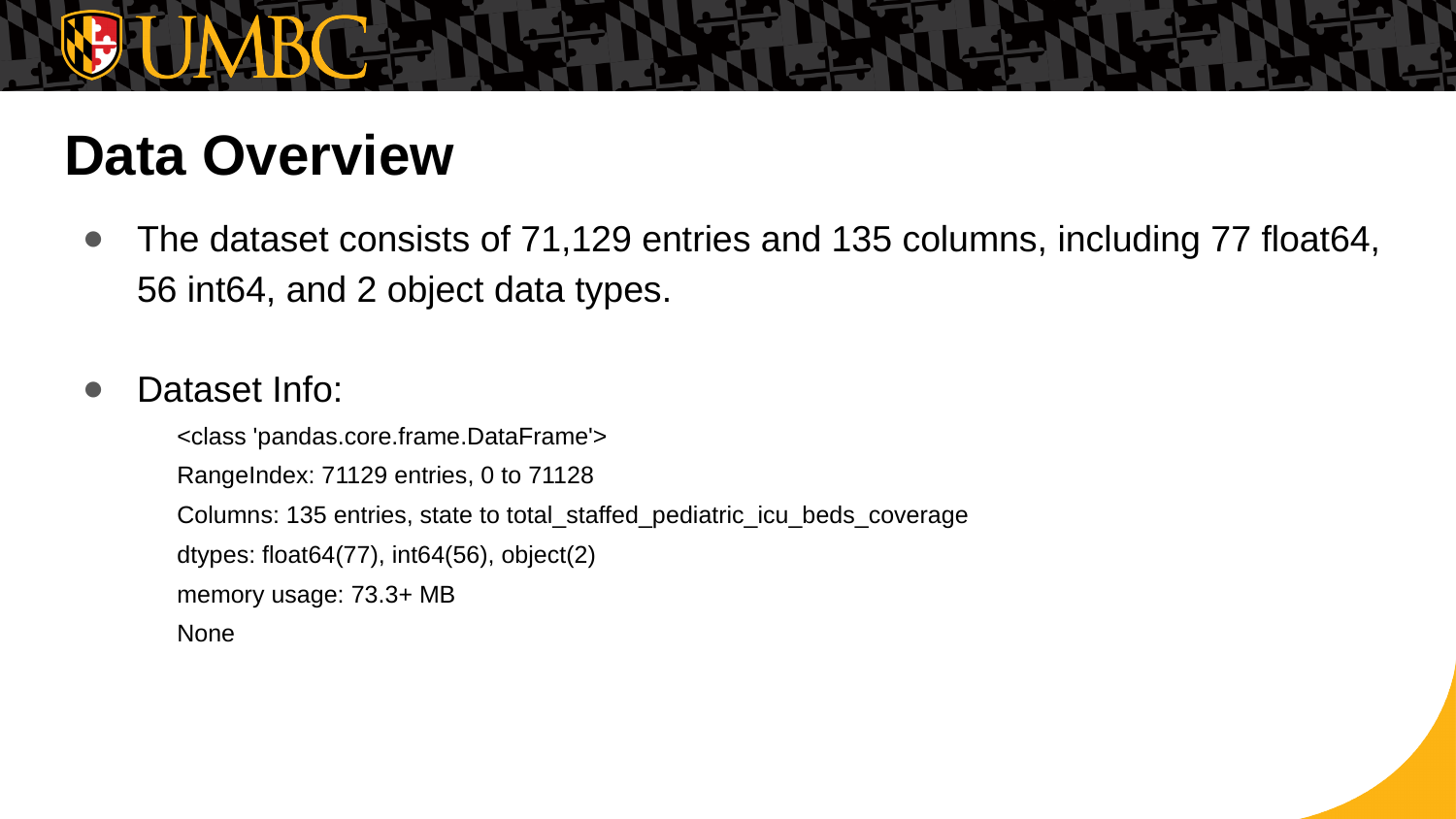

# Data Overview
The dataset consists of 71,129 entries and 135 columns, including 77 float64, 56 int64, and 2 object data types.

Dataset Info:
<class 'pandas.core.frame.DataFrame'>
RangeIndex: 71129 entries, 0 to 71128
Columns: 135 entries, state to total_staffed_pediatric_icu_beds_coverage
dtypes: float64(77), int64(56), object(2)
memory usage: 73.3+ MB
None